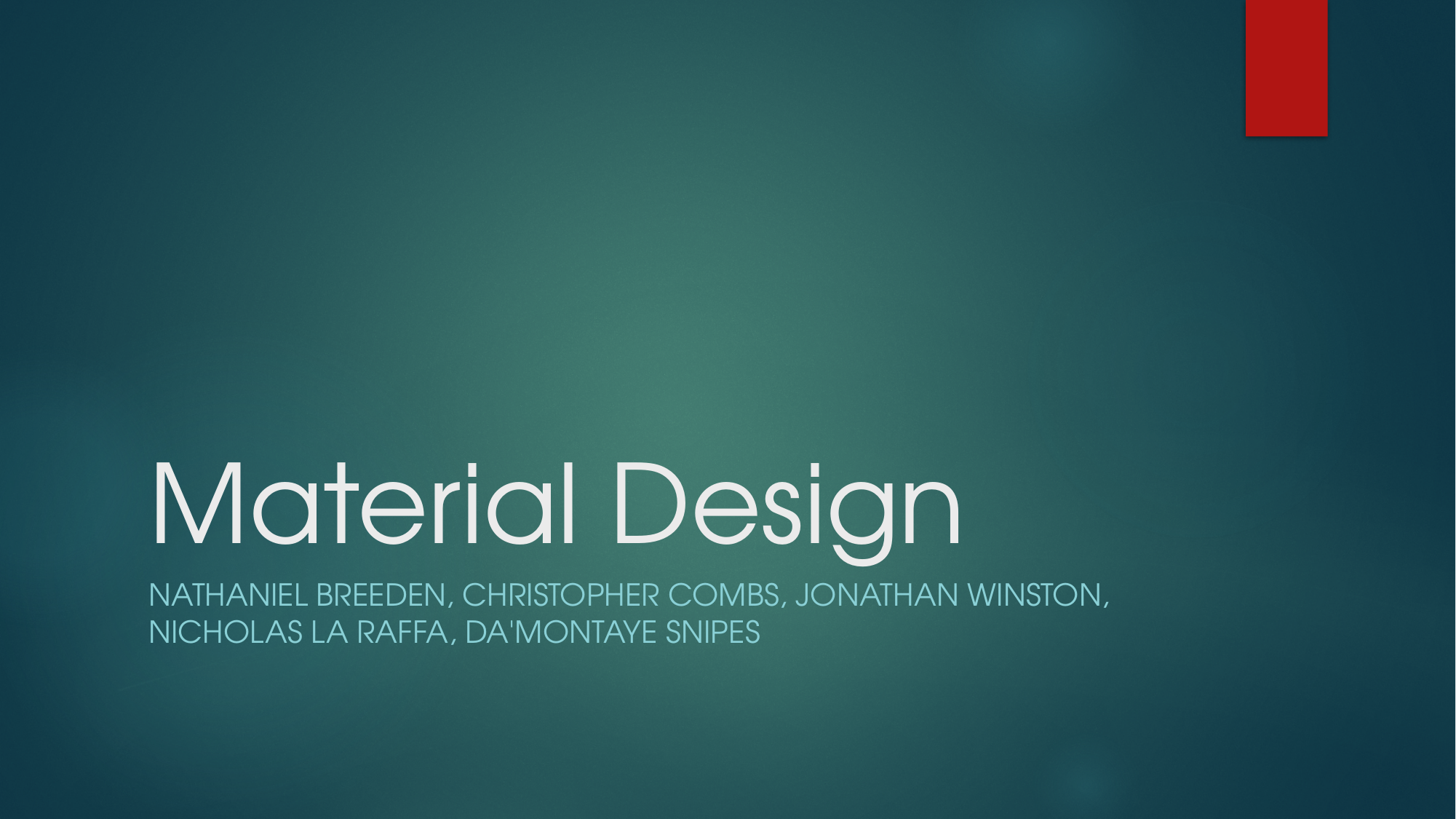

# Material Design
Nathaniel Breeden, Christopher Combs, Jonathan Winston, Nicholas La Raffa, Da'Montaye Snipes